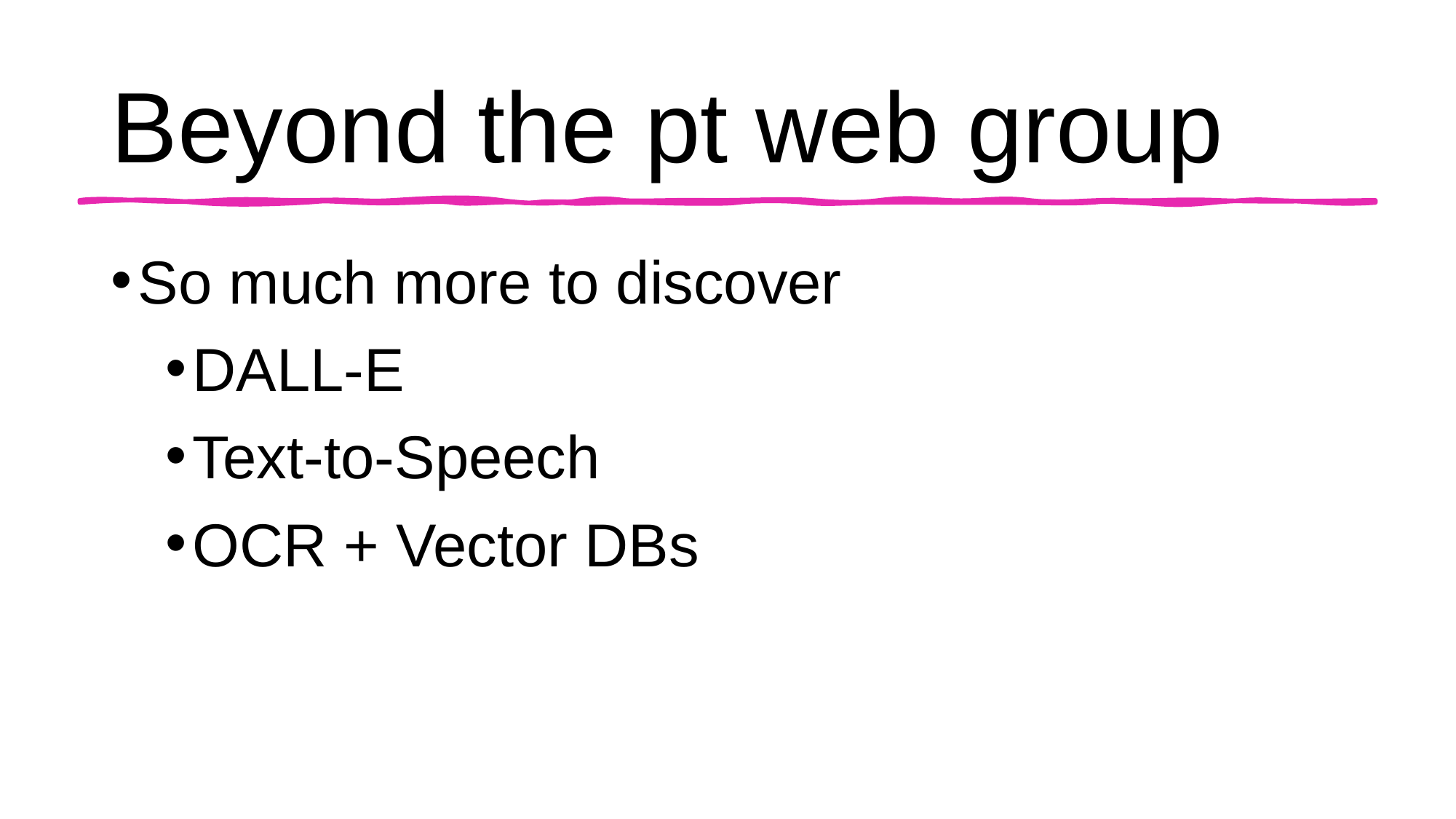

# Beyond the pt web group

So much more to discover
DALL-E
Text-to-Speech
OCR + Vector DBs